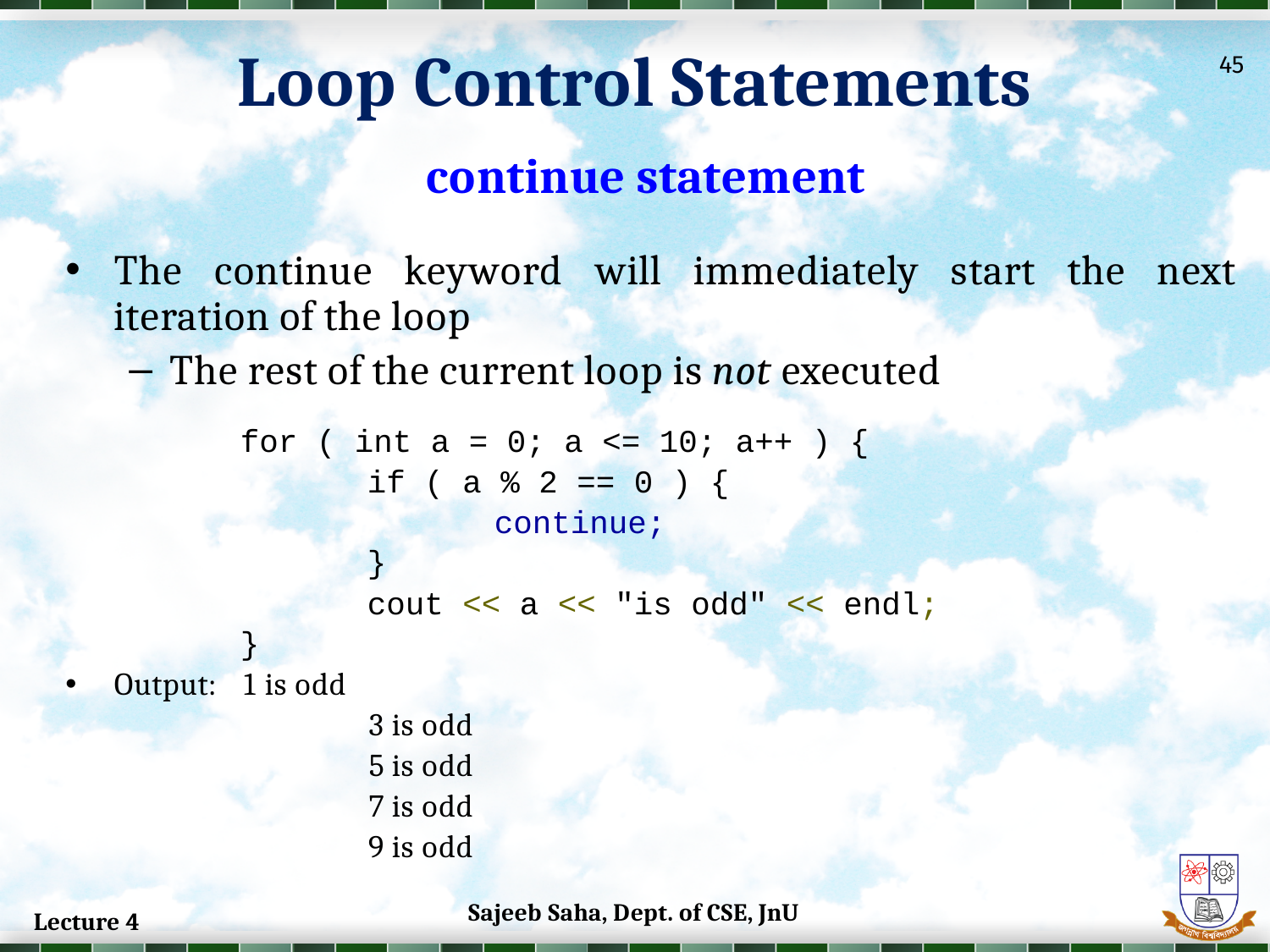

Loop Control Statements
45
continue statement
The continue keyword will immediately start the next iteration of the loop
The rest of the current loop is not executed

		for ( int a = 0; a <= 10; a++ ) {
			if ( a % 2 == 0 ) {
				continue;
			}
			cout << a << "is odd" << endl;
		}
Output:	1 is odd
			3 is odd
			5 is odd
			7 is odd
			9 is odd
Sajeeb Saha, Dept. of CSE, JnU